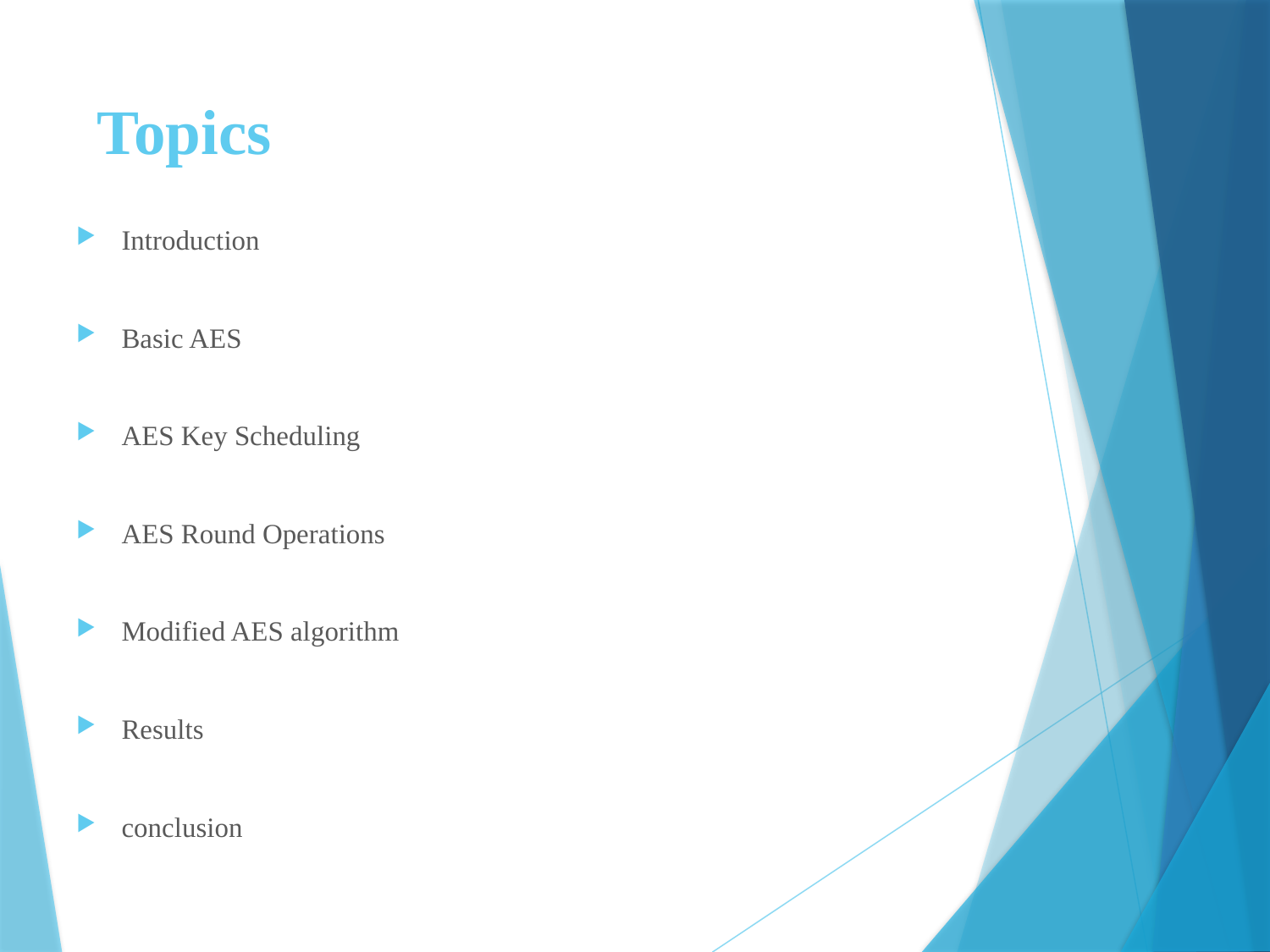

# Topics

Introduction

Basic AES

AES Key Scheduling

AES Round Operations

Modified AES algorithm

Results

conclusion